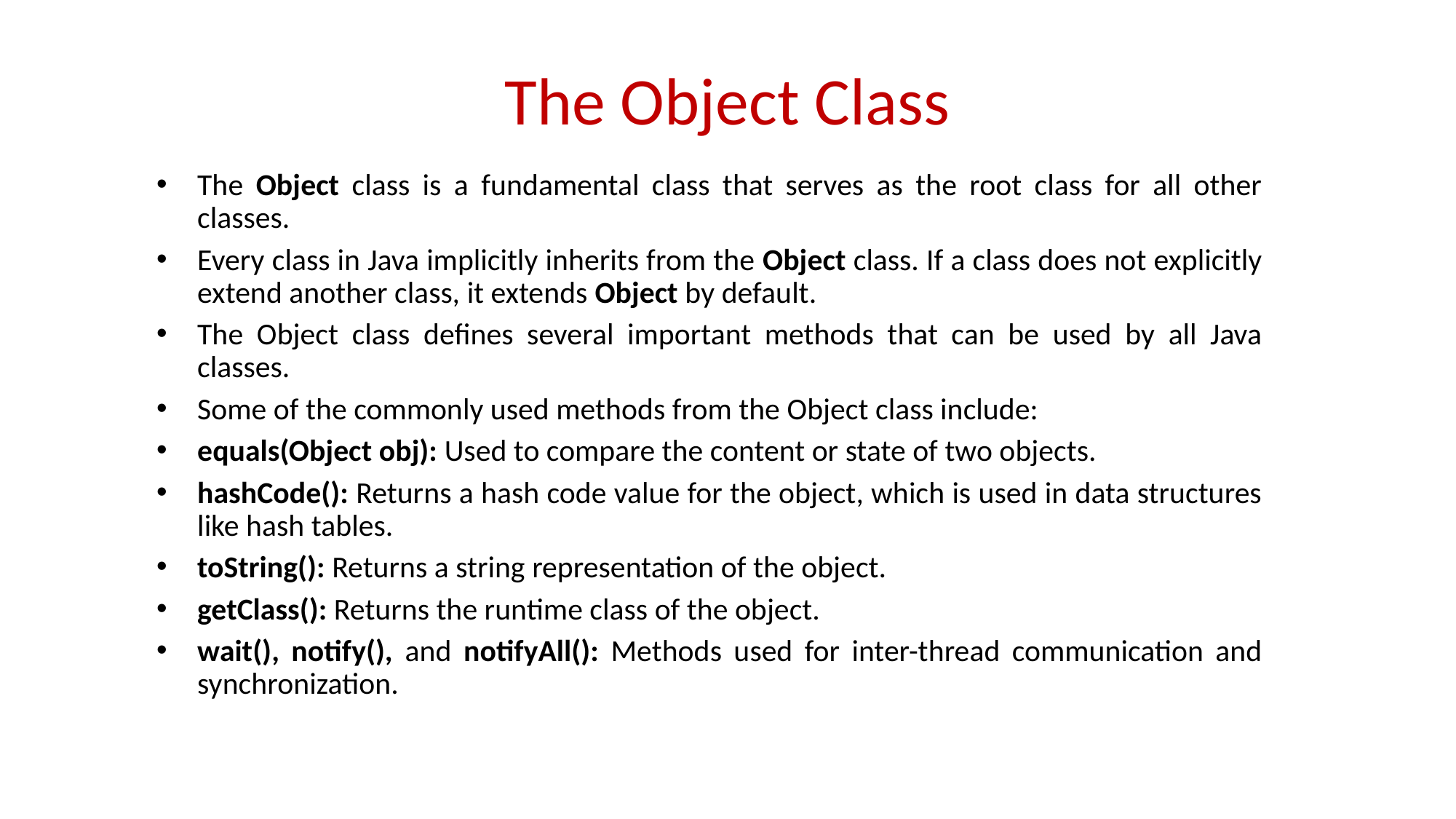

# The Object Class
The Object class is a fundamental class that serves as the root class for all other classes.
Every class in Java implicitly inherits from the Object class. If a class does not explicitly extend another class, it extends Object by default.
The Object class defines several important methods that can be used by all Java classes.
Some of the commonly used methods from the Object class include:
equals(Object obj): Used to compare the content or state of two objects.
hashCode(): Returns a hash code value for the object, which is used in data structures like hash tables.
toString(): Returns a string representation of the object.
getClass(): Returns the runtime class of the object.
wait(), notify(), and notifyAll(): Methods used for inter-thread communication and synchronization.